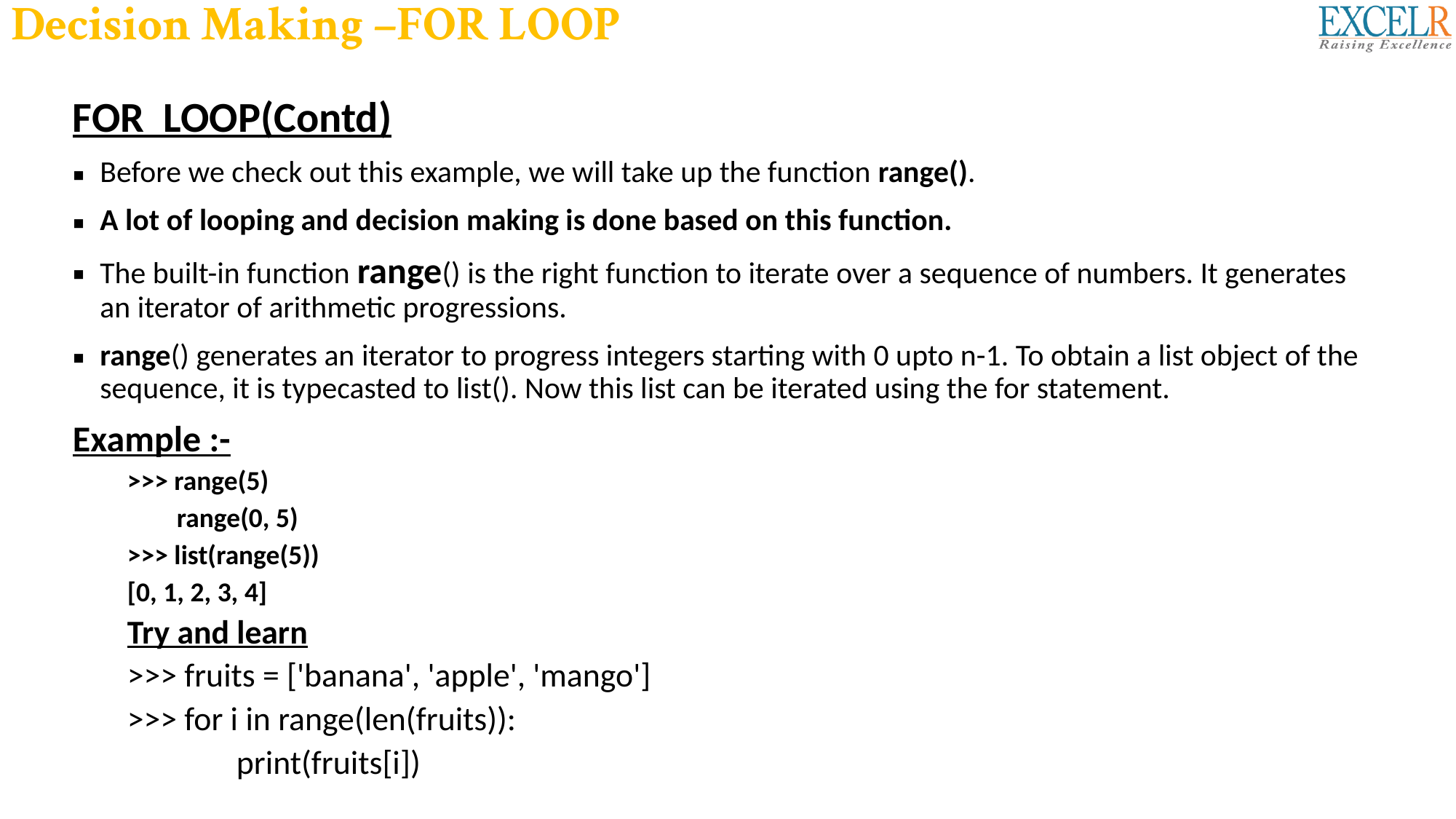

# Decision Making –FOR LOOP
FOR  LOOP(Contd)
Before we check out this example, we will take up the function range().
A lot of looping and decision making is done based on this function.
The built-in function range() is the right function to iterate over a sequence of numbers. It generates an iterator of arithmetic progressions.
range() generates an iterator to progress integers starting with 0 upto n-1. To obtain a list object of the sequence, it is typecasted to list(). Now this list can be iterated using the for statement.
Example :-
>>> range(5)
        range(0, 5)
>>> list(range(5))
[0, 1, 2, 3, 4]
Try and learn
>>> fruits = ['banana', 'apple', 'mango']
>>> for i in range(len(fruits)):
	print(fruits[i])